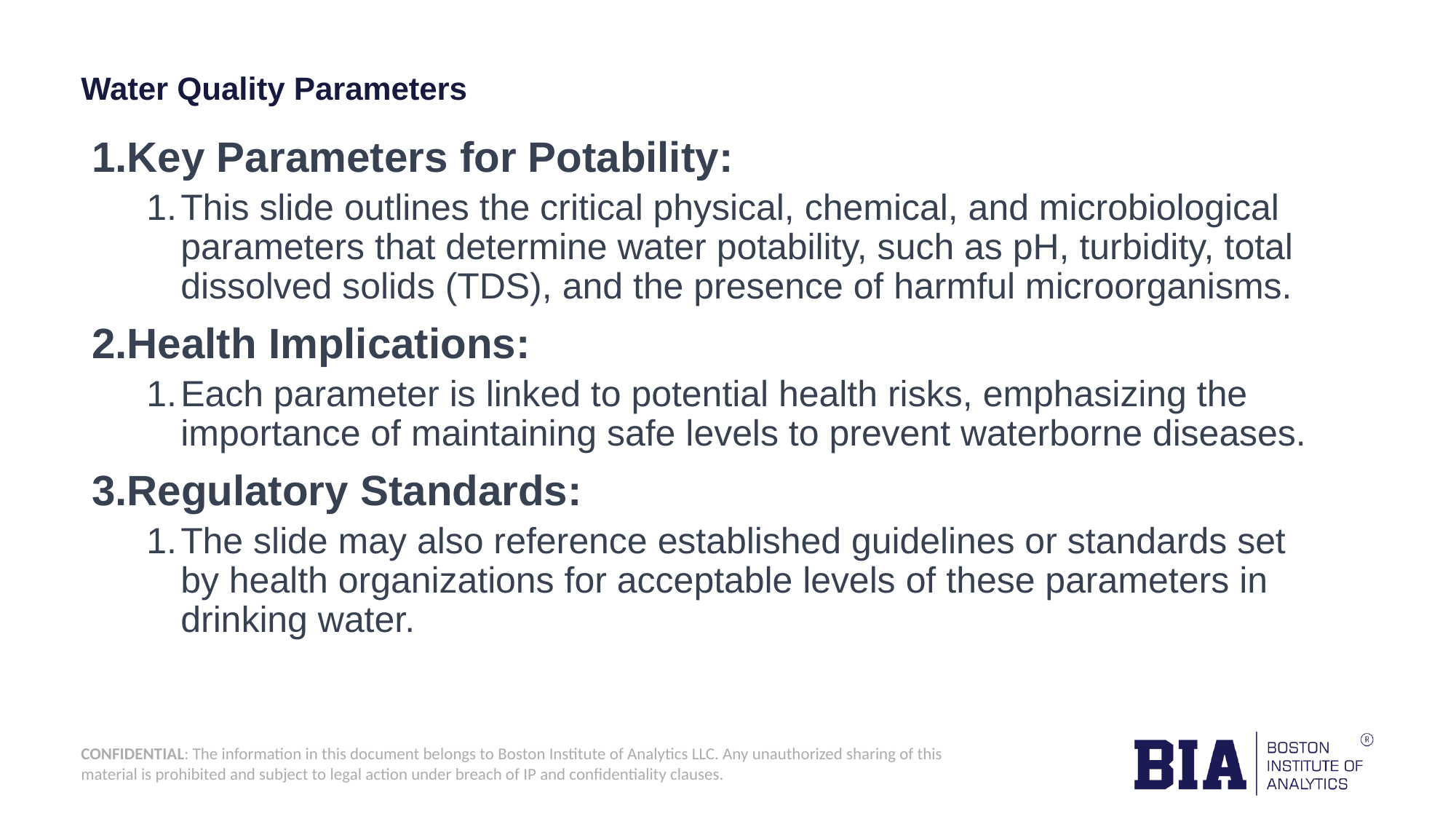

# Water Quality Parameters
Key Parameters for Potability:
This slide outlines the critical physical, chemical, and microbiological parameters that determine water potability, such as pH, turbidity, total dissolved solids (TDS), and the presence of harmful microorganisms.
Health Implications:
Each parameter is linked to potential health risks, emphasizing the importance of maintaining safe levels to prevent waterborne diseases.
Regulatory Standards:
The slide may also reference established guidelines or standards set by health organizations for acceptable levels of these parameters in drinking water.